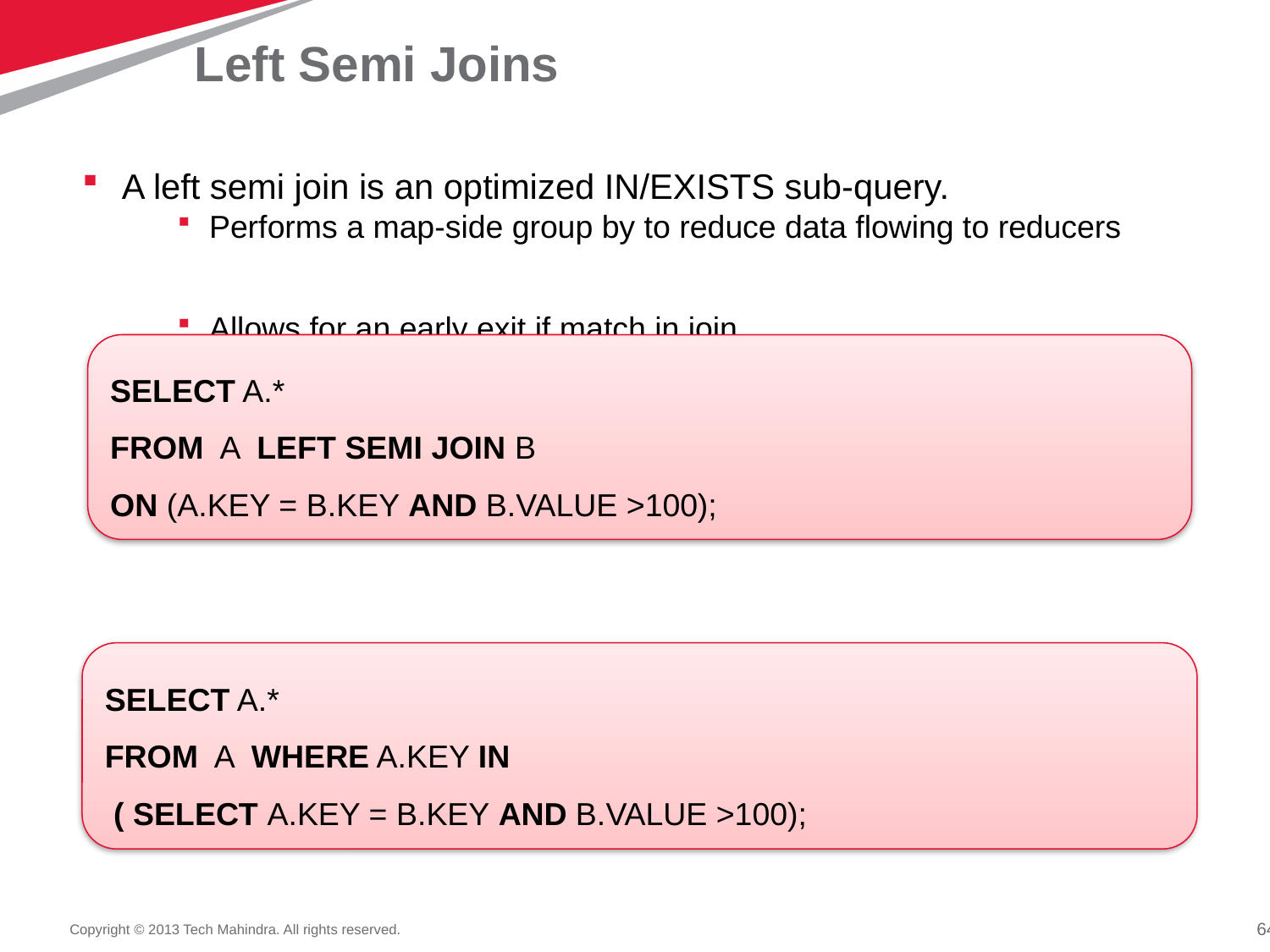

# Left Semi Joins
A left semi join is an optimized IN/EXISTS sub-query.
Performs a map-side group by to reduce data flowing to reducers

Allows for an early exit if match in join

Equivalent IN/EXISTS subquery
SELECT A.*
FROM  A  LEFT SEMI JOIN B
ON (A.KEY = B.KEY AND B.VALUE >100);
SELECT A.*
FROM  A  WHERE A.KEY IN
 ( SELECT A.KEY = B.KEY AND B.VALUE >100);